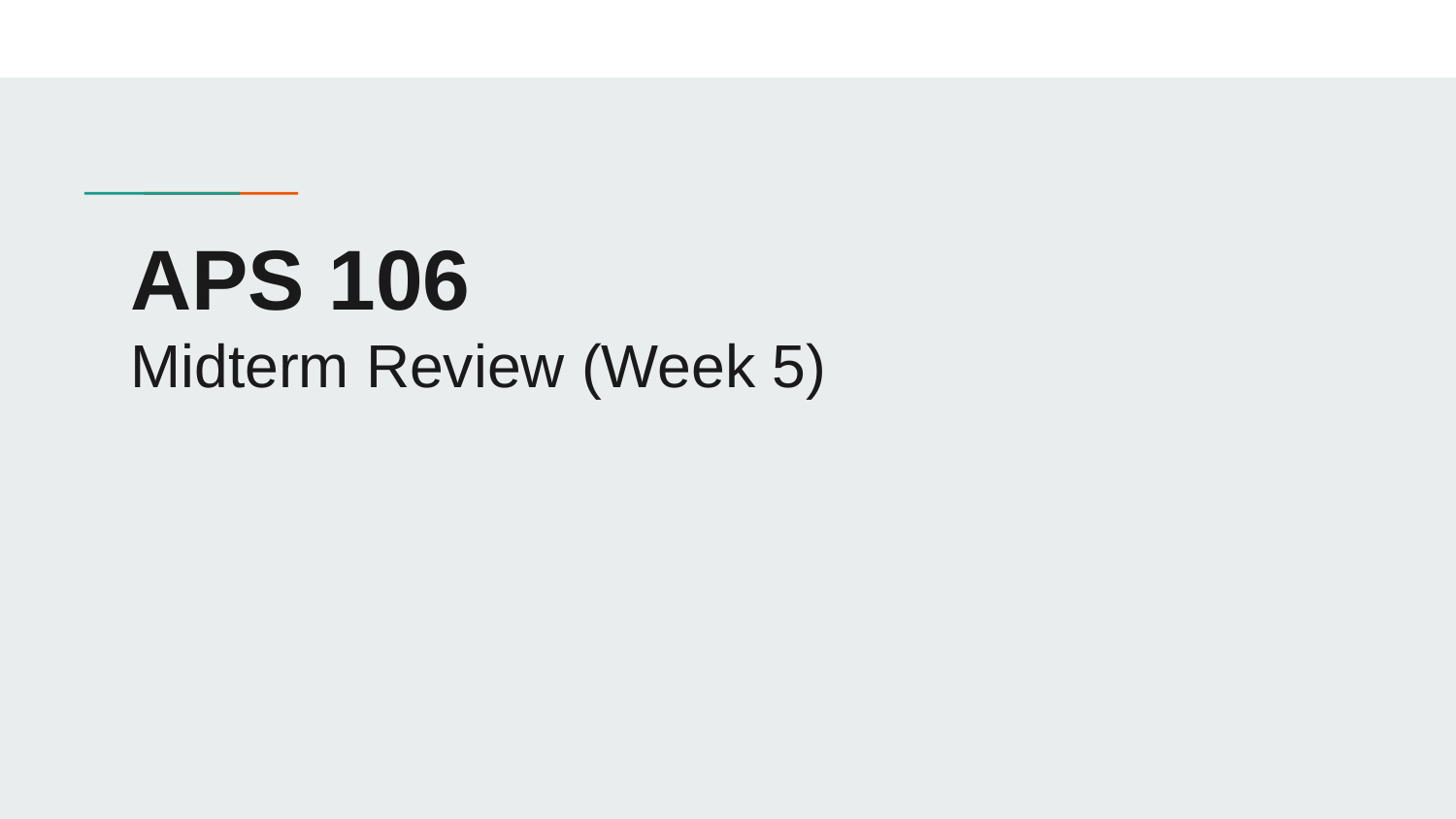

# APS 106
Midterm Review (Week 5)